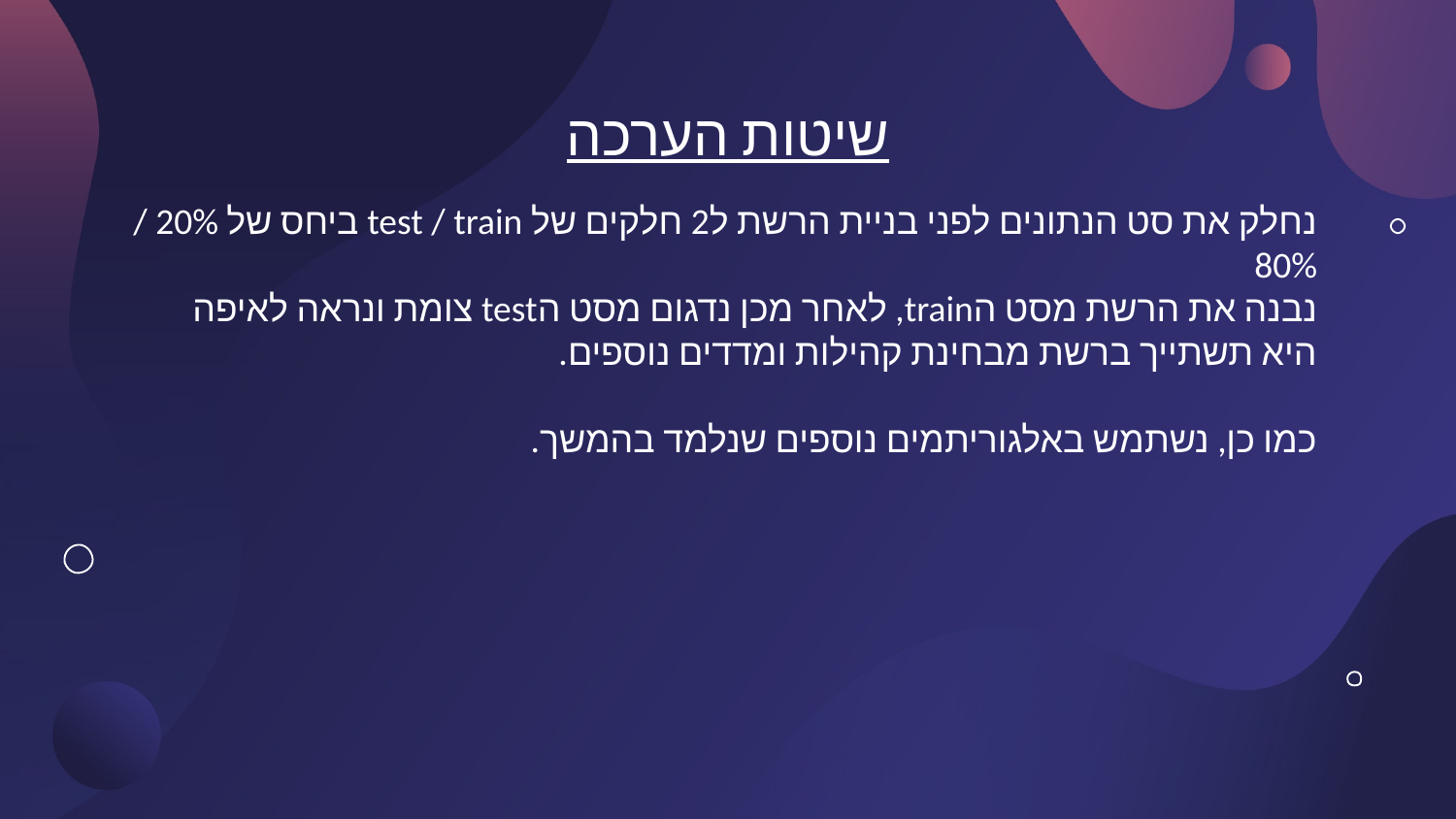

# שיטות הערכה
נחלק את סט הנתונים לפני בניית הרשת ל2 חלקים של test / train ביחס של 20% / 80%
נבנה את הרשת מסט הtrain, לאחר מכן נדגום מסט הtest צומת ונראה לאיפה היא תשתייך ברשת מבחינת קהילות ומדדים נוספים.

כמו כן, נשתמש באלגוריתמים נוספים שנלמד בהמשך.